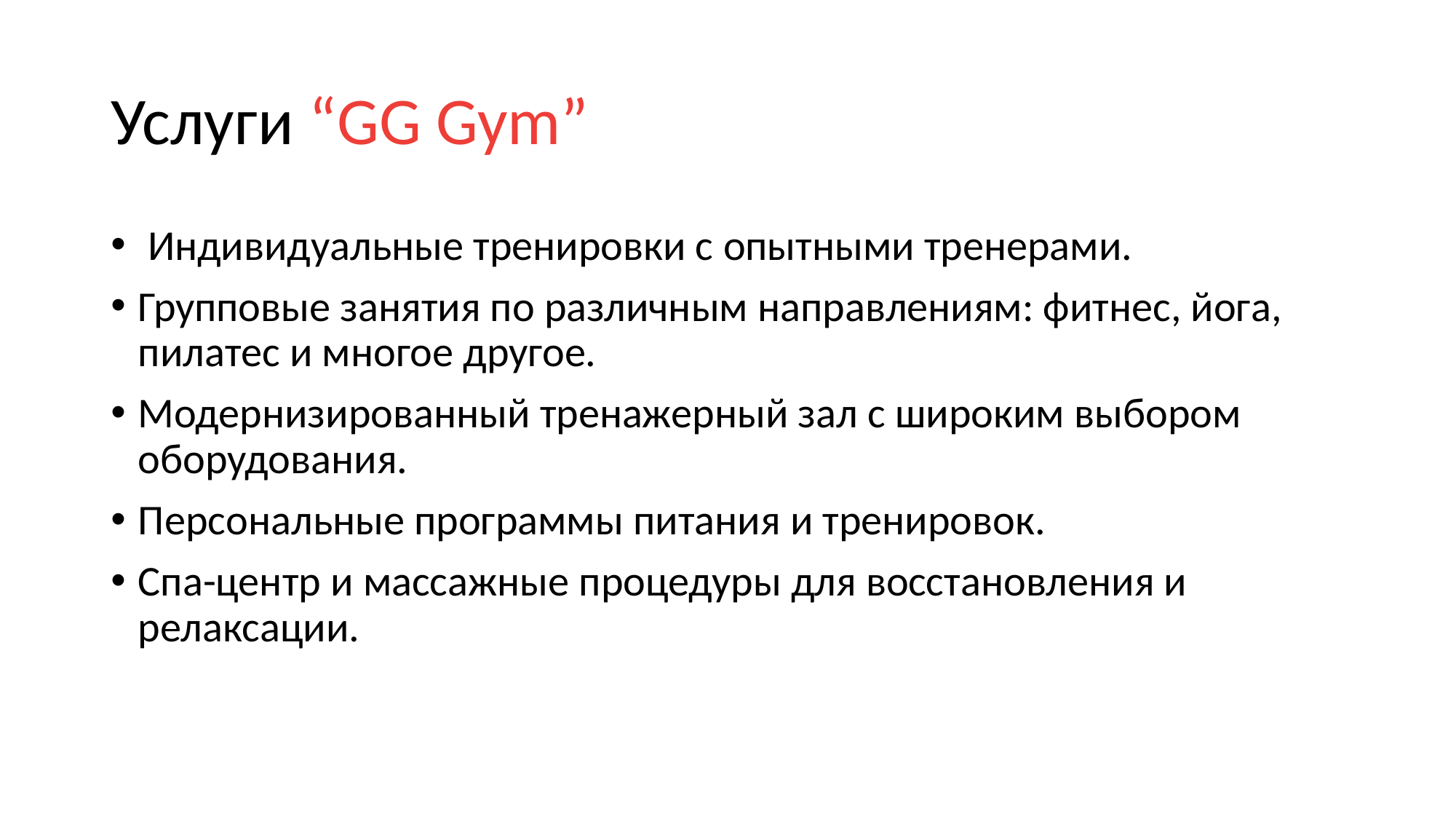

# Услуги “GG Gym”
 Индивидуальные тренировки с опытными тренерами.
Групповые занятия по различным направлениям: фитнес, йога, пилатес и многое другое.
Модернизированный тренажерный зал с широким выбором оборудования.
Персональные программы питания и тренировок.
Спа-центр и массажные процедуры для восстановления и релаксации.